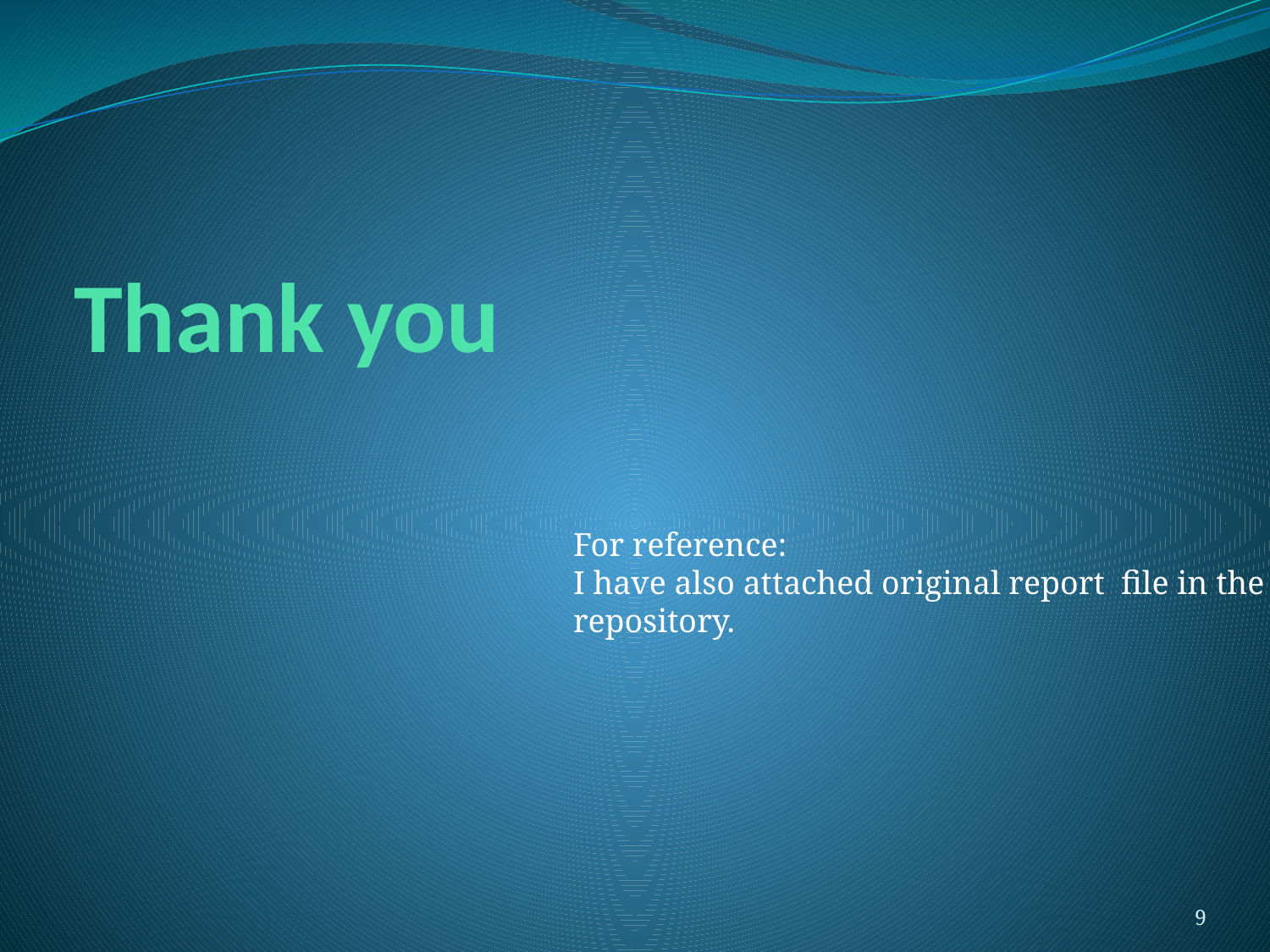

# Thank you
For reference:
I have also attached original report  file in the repository.
9